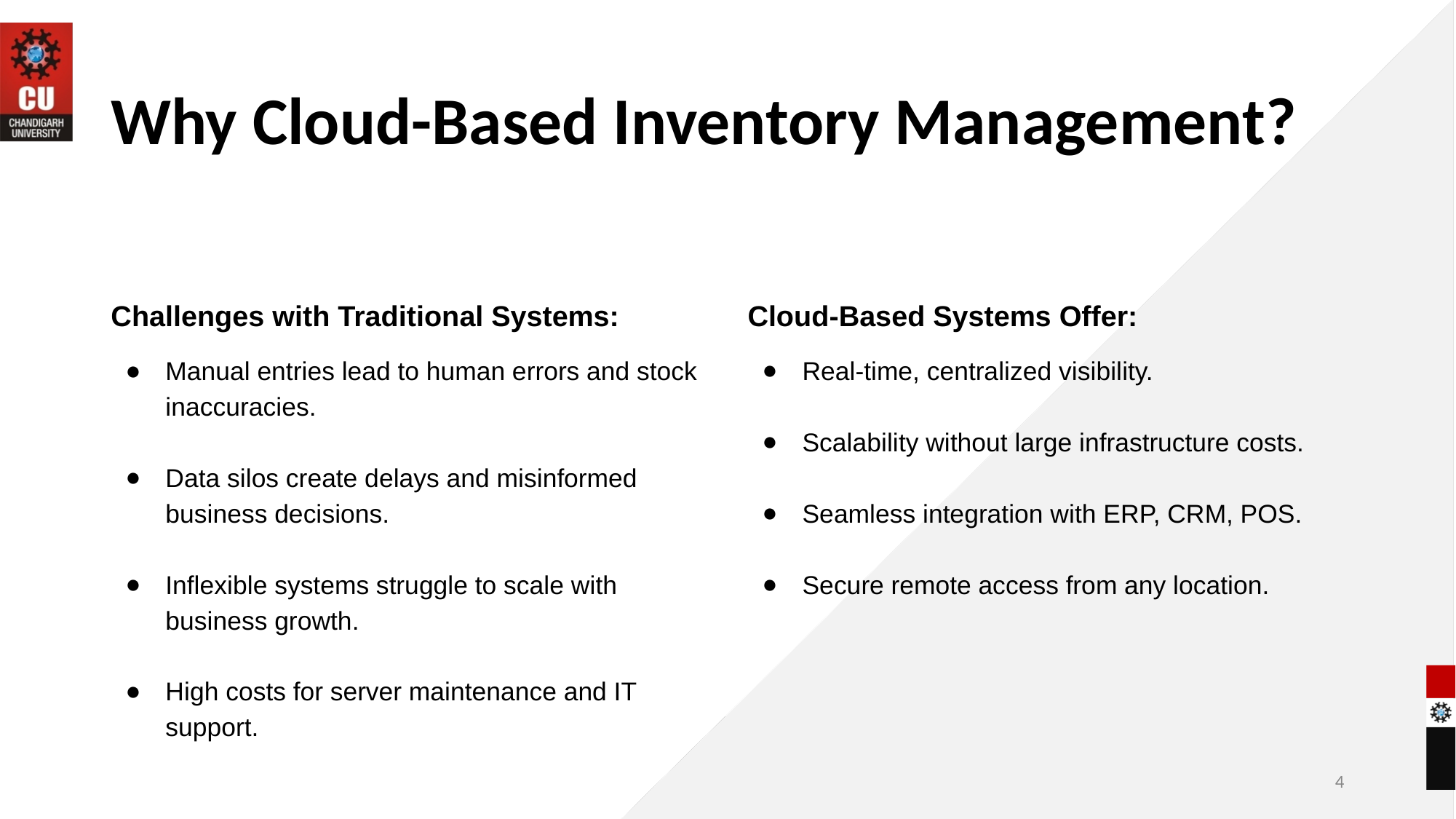

# Why Cloud-Based Inventory Management?
Challenges with Traditional Systems:
Manual entries lead to human errors and stock inaccuracies.
Data silos create delays and misinformed business decisions.
Inflexible systems struggle to scale with business growth.
High costs for server maintenance and IT support.
Cloud-Based Systems Offer:
Real-time, centralized visibility.
Scalability without large infrastructure costs.
Seamless integration with ERP, CRM, POS.
Secure remote access from any location.
4